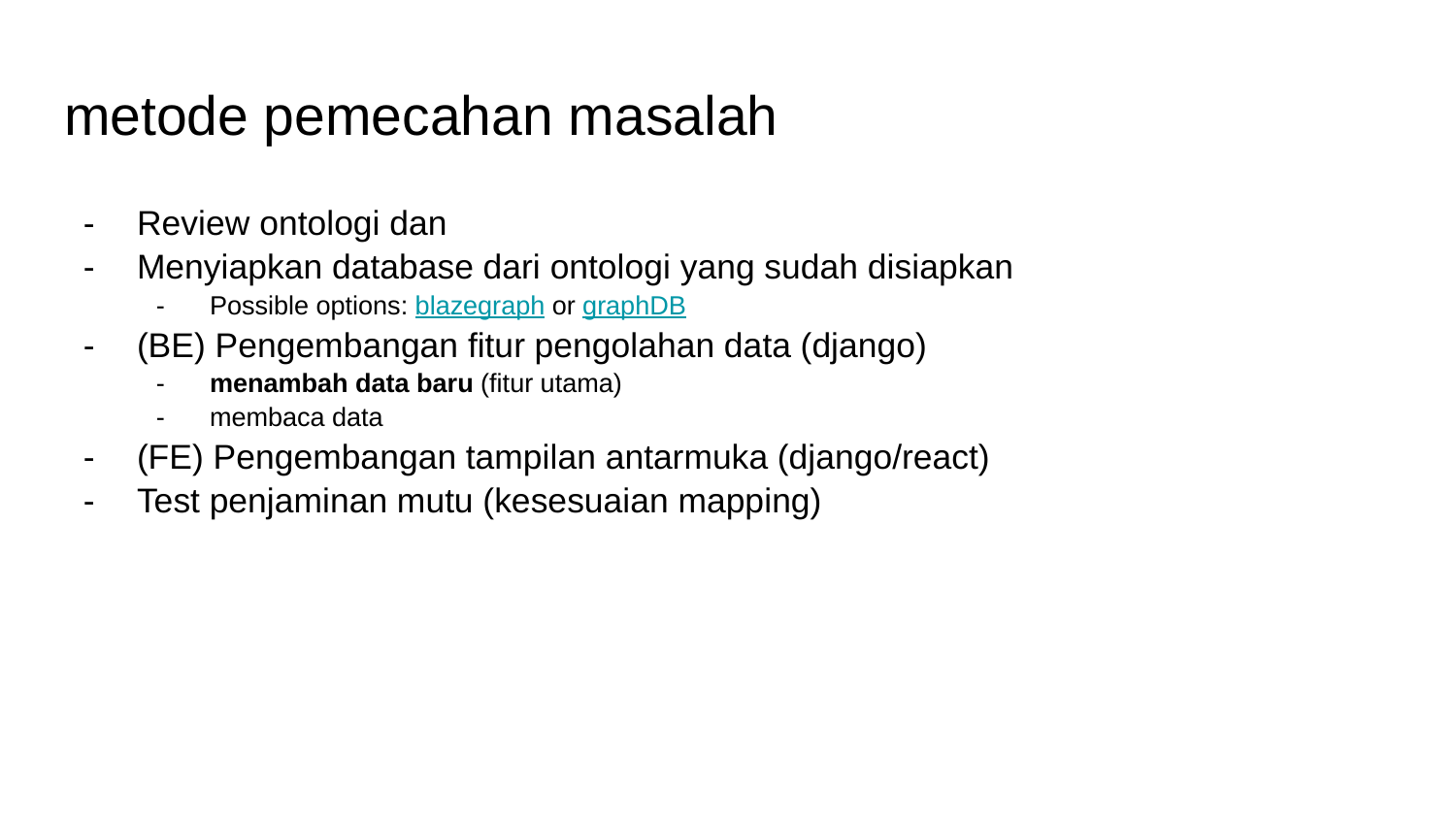

# metode pemecahan masalah
Review ontologi dan
Menyiapkan database dari ontologi yang sudah disiapkan
Possible options: blazegraph or graphDB
(BE) Pengembangan fitur pengolahan data (django)
menambah data baru (fitur utama)
membaca data
(FE) Pengembangan tampilan antarmuka (django/react)
Test penjaminan mutu (kesesuaian mapping)